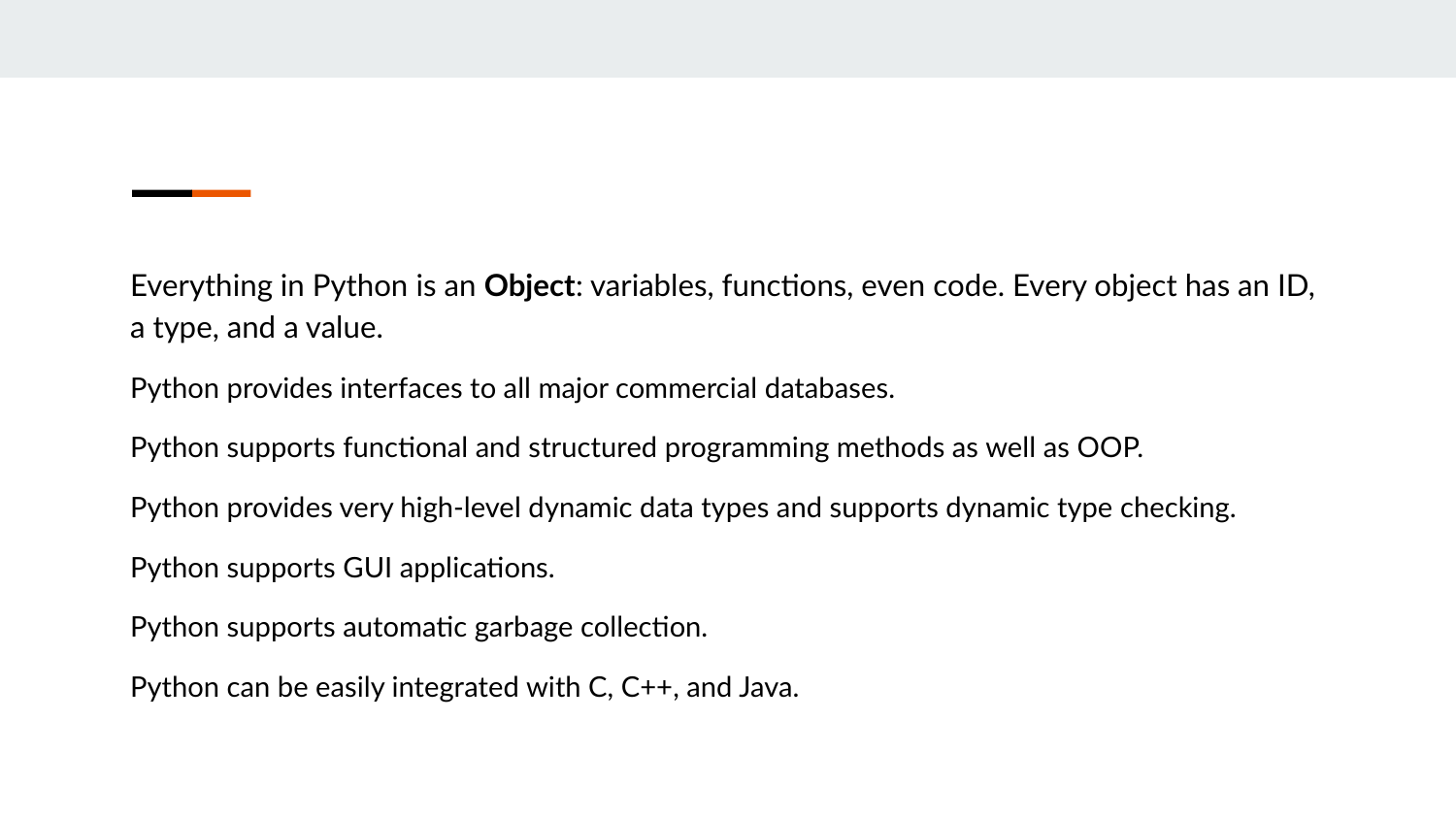

Everything in Python is an Object: variables, functions, even code. Every object has an ID, a type, and a value.
Python provides interfaces to all major commercial databases.
Python supports functional and structured programming methods as well as OOP.
Python provides very high-level dynamic data types and supports dynamic type checking.
Python supports GUI applications.
Python supports automatic garbage collection.
Python can be easily integrated with C, C++, and Java.